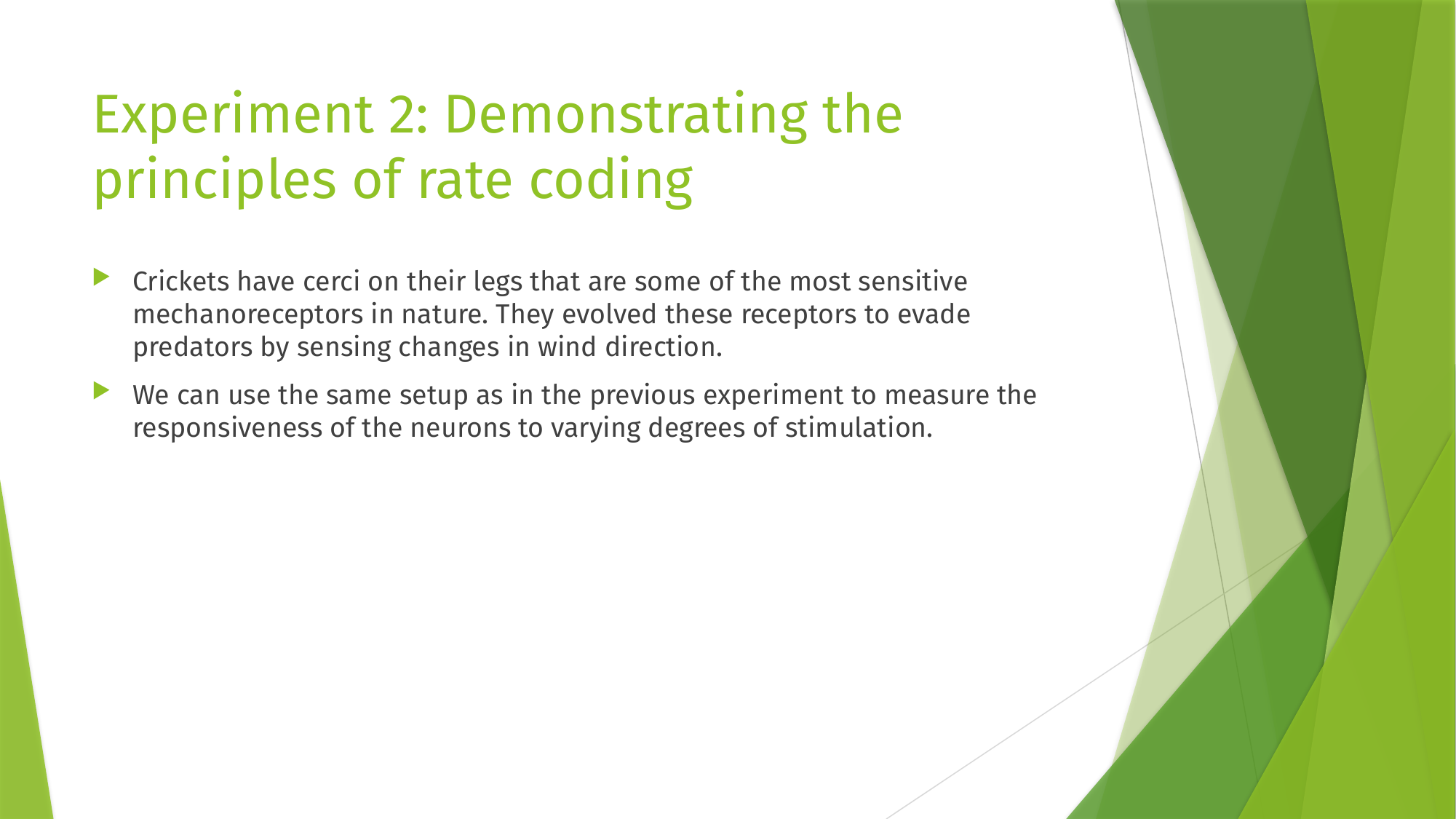

# Experiment 2: Demonstrating the principles of rate coding
Crickets have cerci on their legs that are some of the most sensitive mechanoreceptors in nature. They evolved these receptors to evade predators by sensing changes in wind direction.
We can use the same setup as in the previous experiment to measure the responsiveness of the neurons to varying degrees of stimulation.